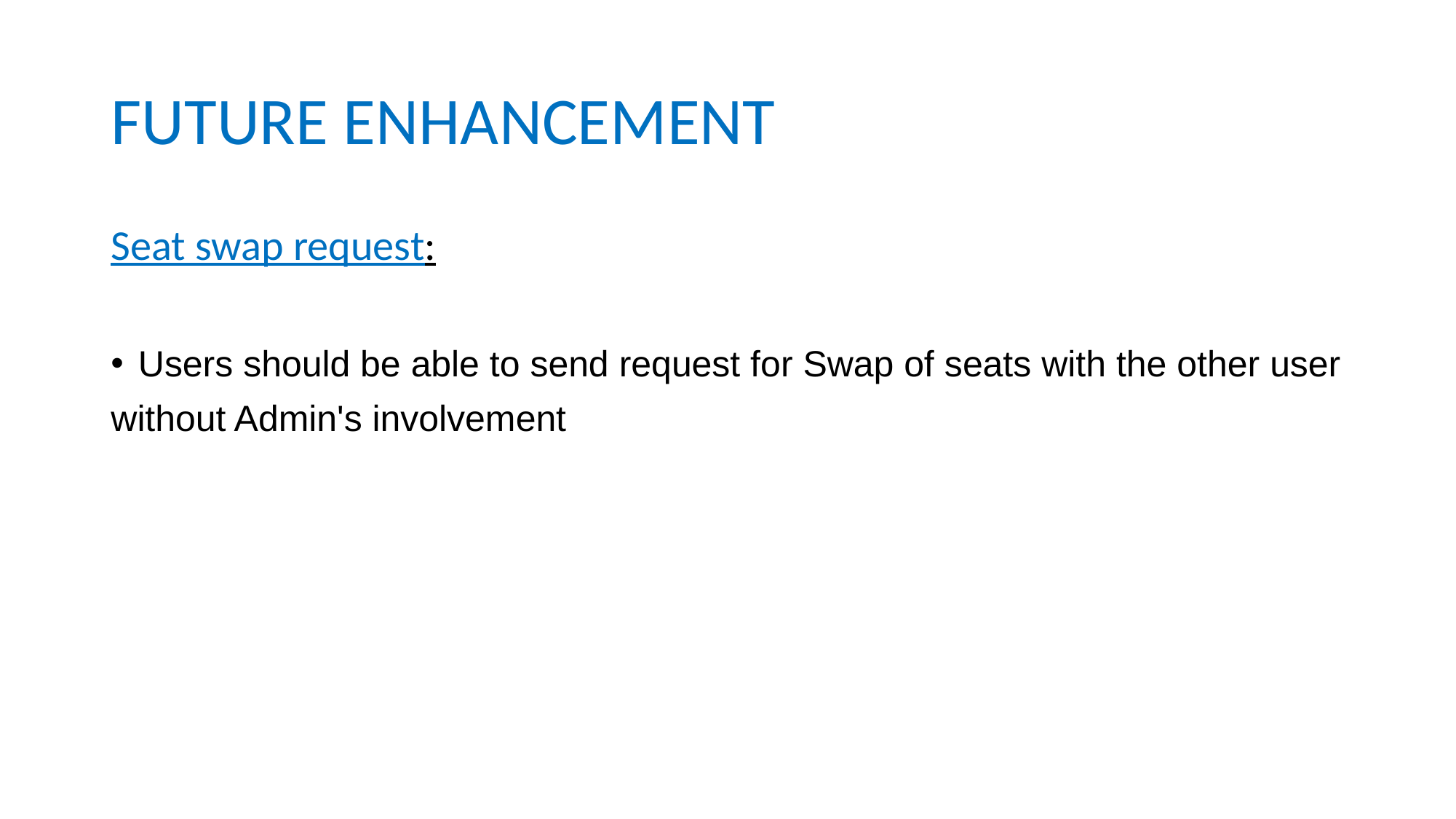

# FUTURE ENHANCEMENT
Seat swap request:

Users should be able to send request for Swap of seats with the other user
without Admin's involvement